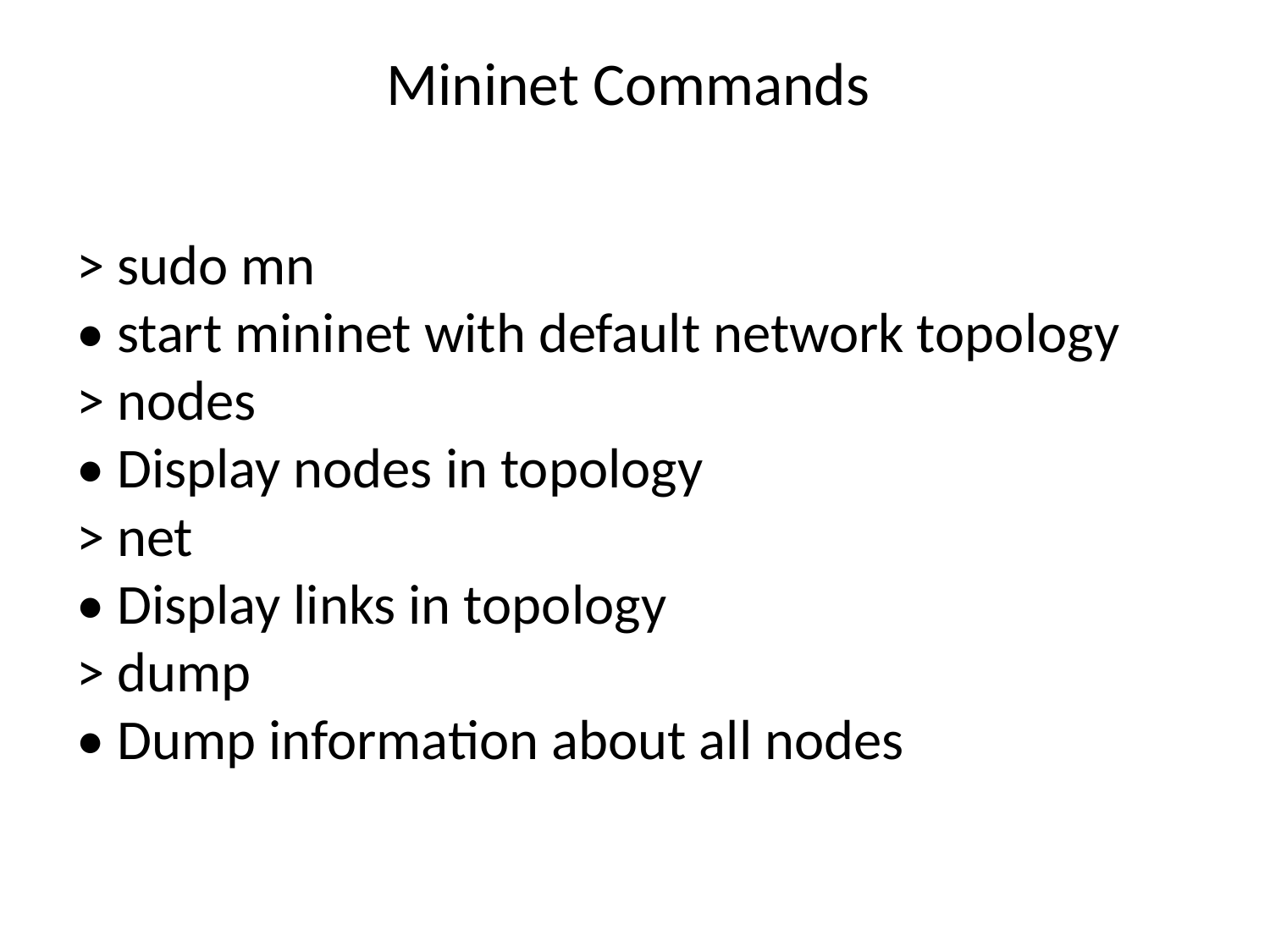

# Mininet Commands
> sudo mn
• start mininet with default network topology
> nodes
• Display nodes in topology
> net
• Display links in topology
> dump
• Dump information about all nodes